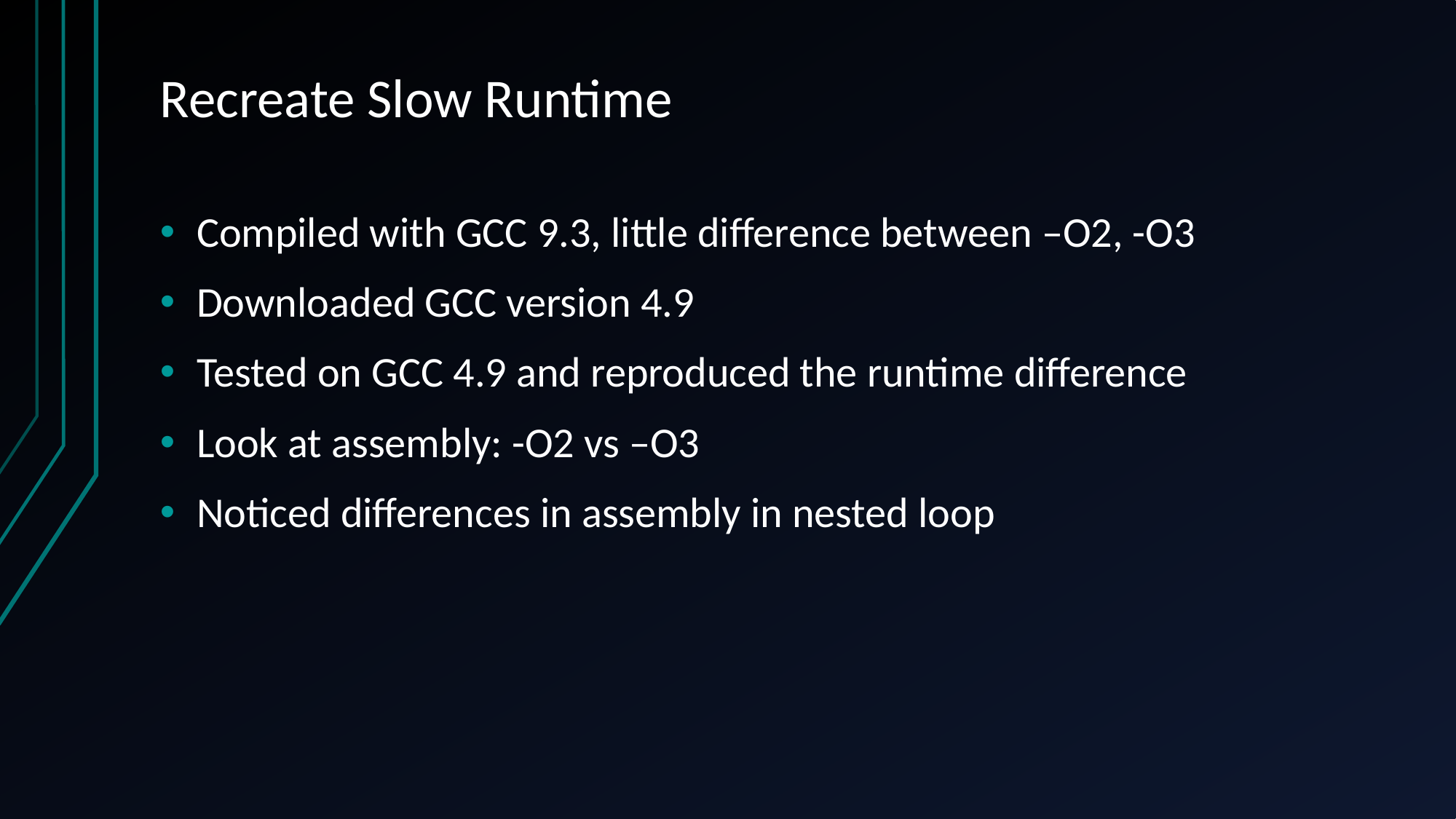

# Recreate Slow Runtime
Compiled with GCC 9.3, little difference between –O2, -O3
Downloaded GCC version 4.9
Tested on GCC 4.9 and reproduced the runtime difference
Look at assembly: -O2 vs –O3
Noticed differences in assembly in nested loop